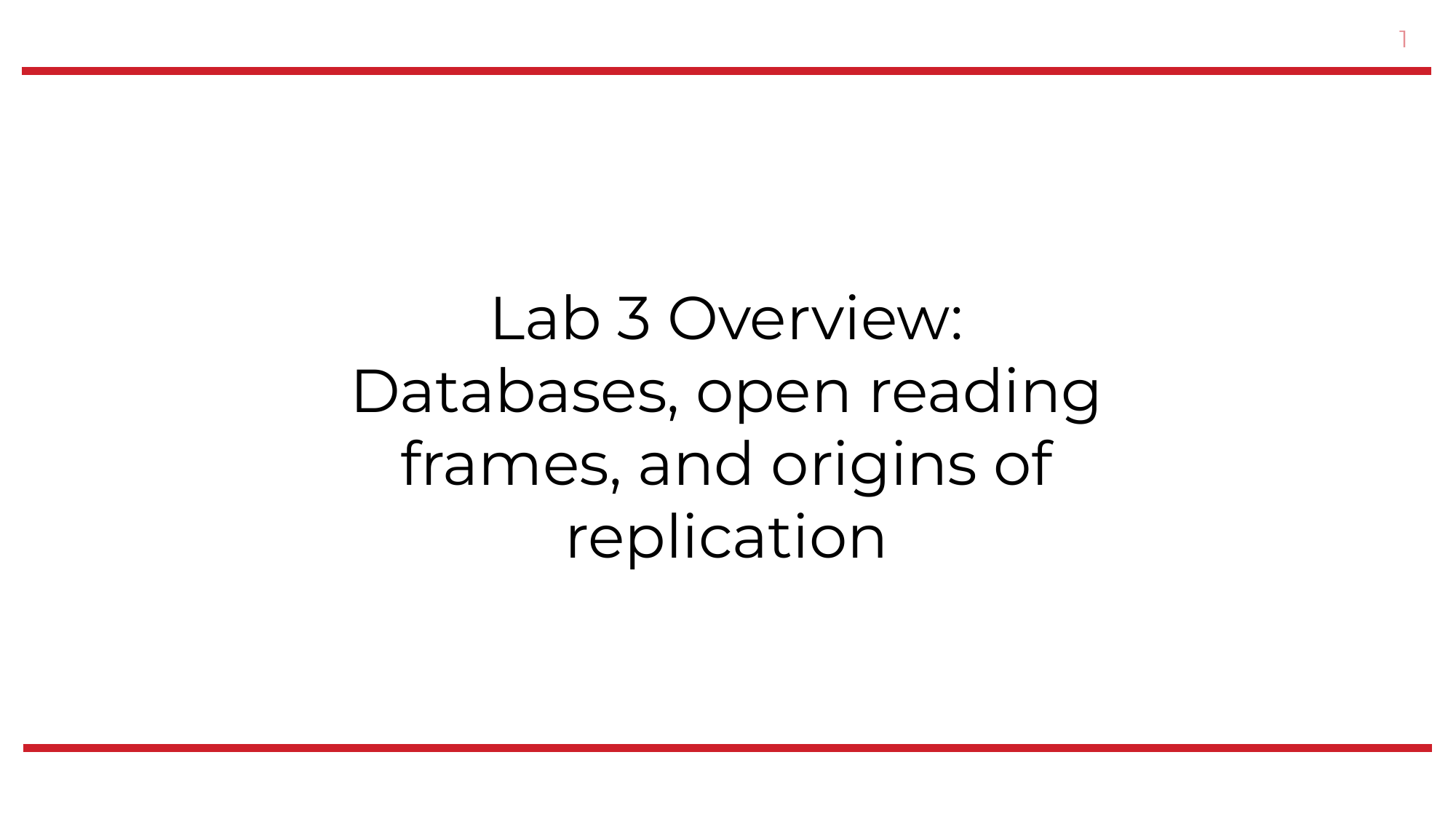

1
Lab 3 Overview: Databases, open reading frames, and origins of replication